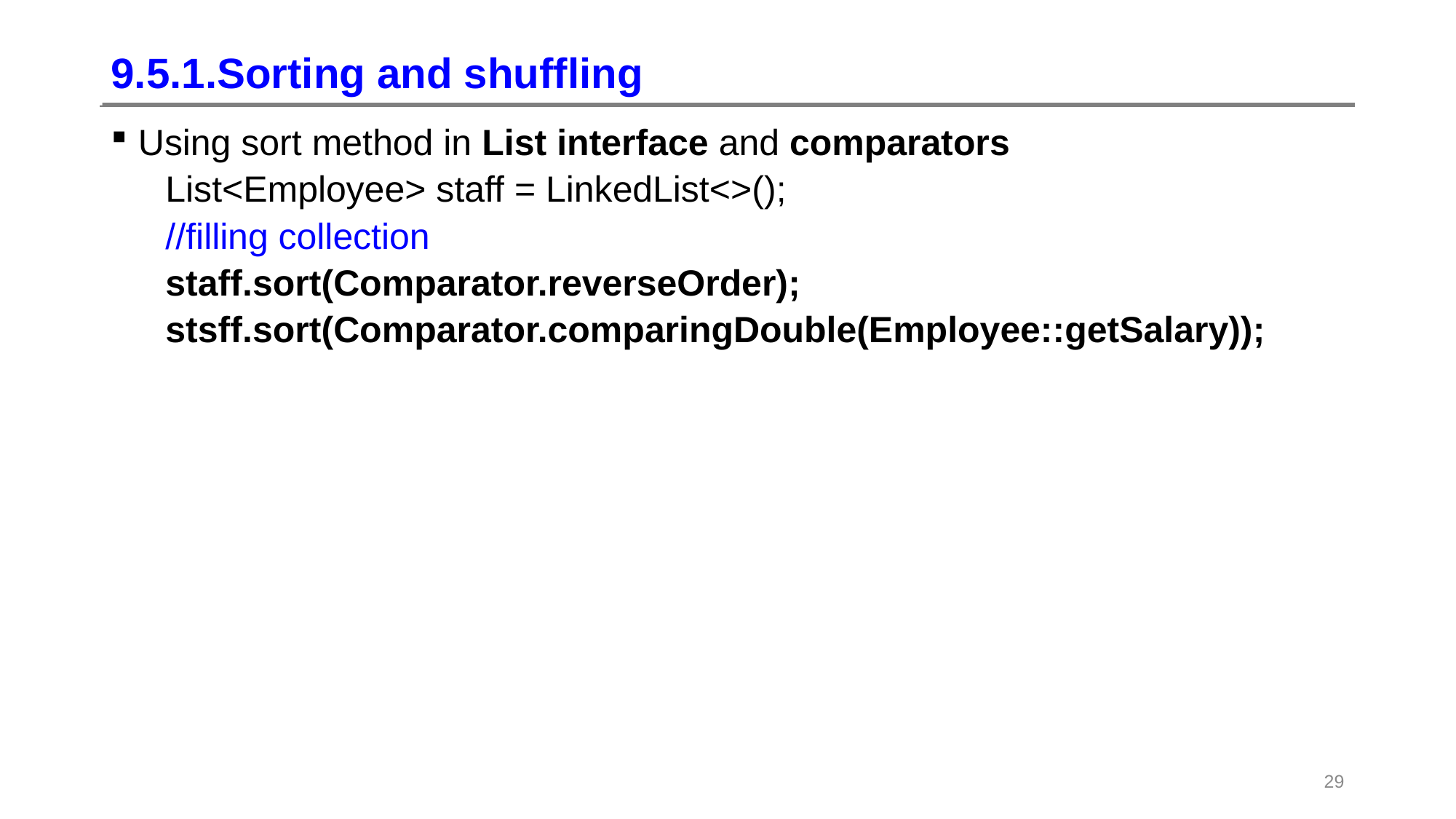

# 9.5.1.Sorting and shuffling
Using sort method in List interface and comparators
List<Employee> staff = LinkedList<>();
//filling collection
staff.sort(Comparator.reverseOrder);
stsff.sort(Comparator.comparingDouble(Employee::getSalary));
29